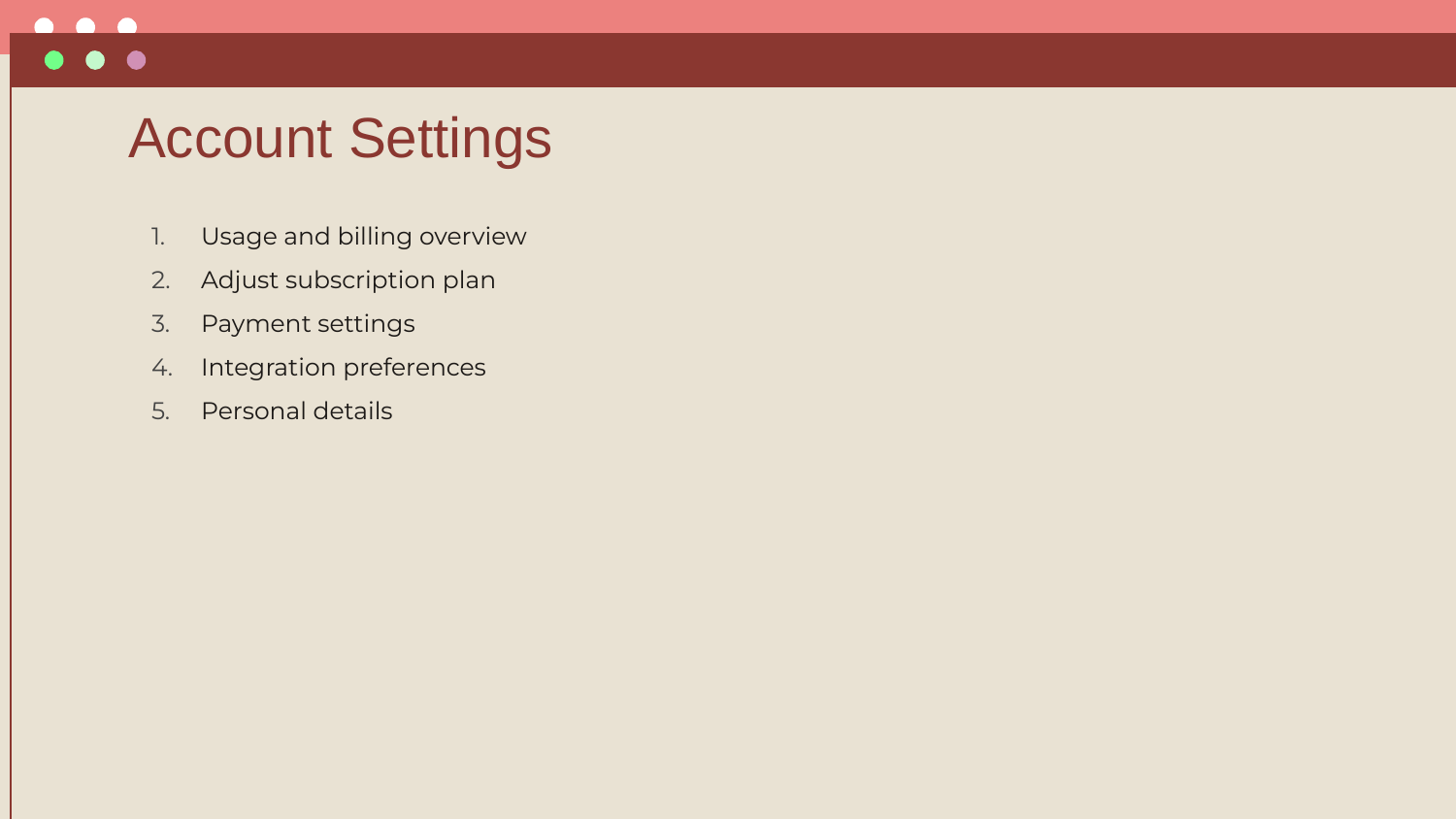

# Account Settings
Usage and billing overview
Adjust subscription plan
Payment settings
Integration preferences
Personal details